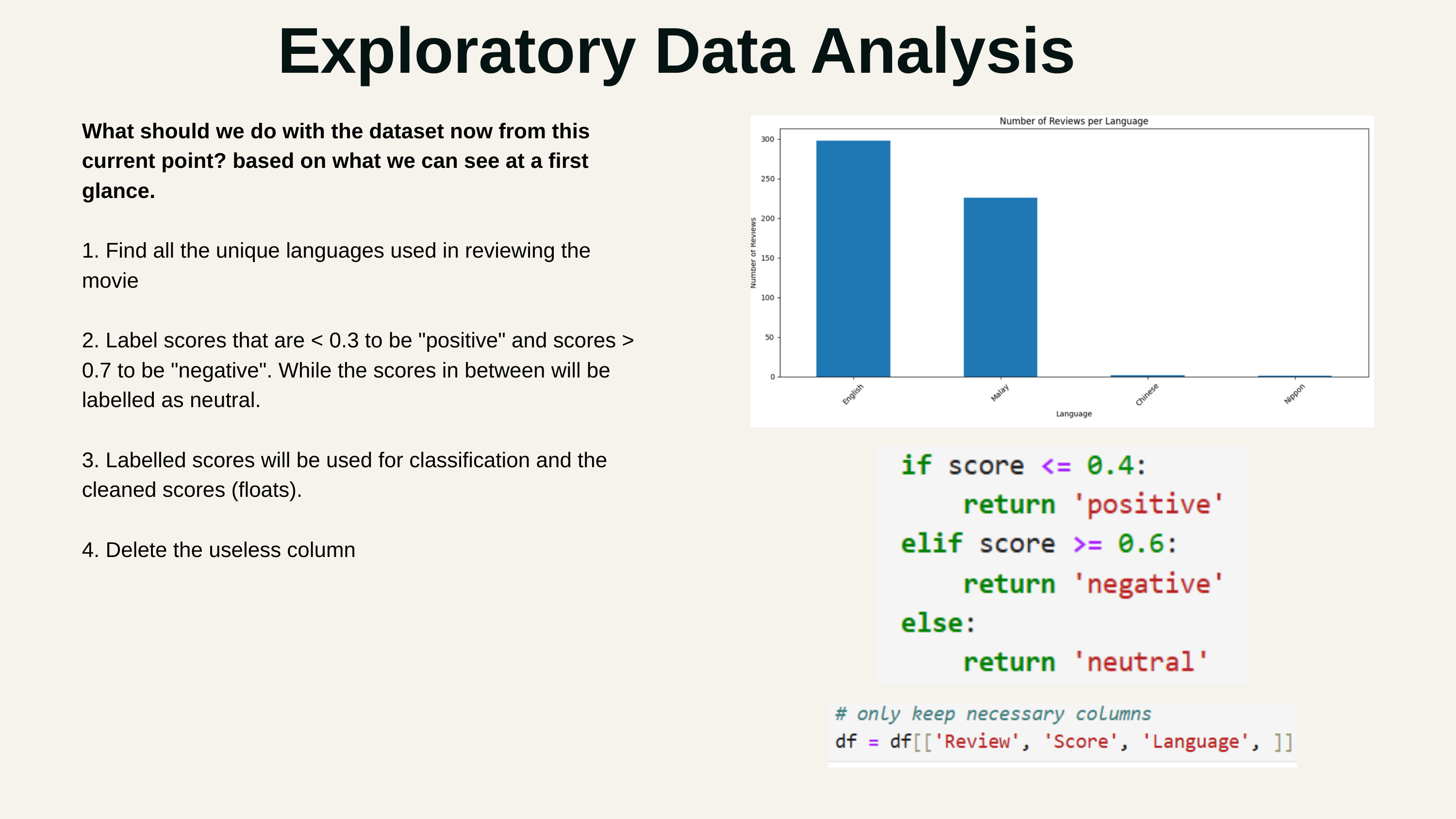

Exploratory Data Analysis
What should we do with the dataset now from this current point? based on what we can see at a first glance.

1. Find all the unique languages used in reviewing the movie

2. Label scores that are < 0.3 to be "positive" and scores > 0.7 to be "negative". While the scores in between will be labelled as neutral.

3. Labelled scores will be used for classification and the cleaned scores (floats).

4. Delete the useless column